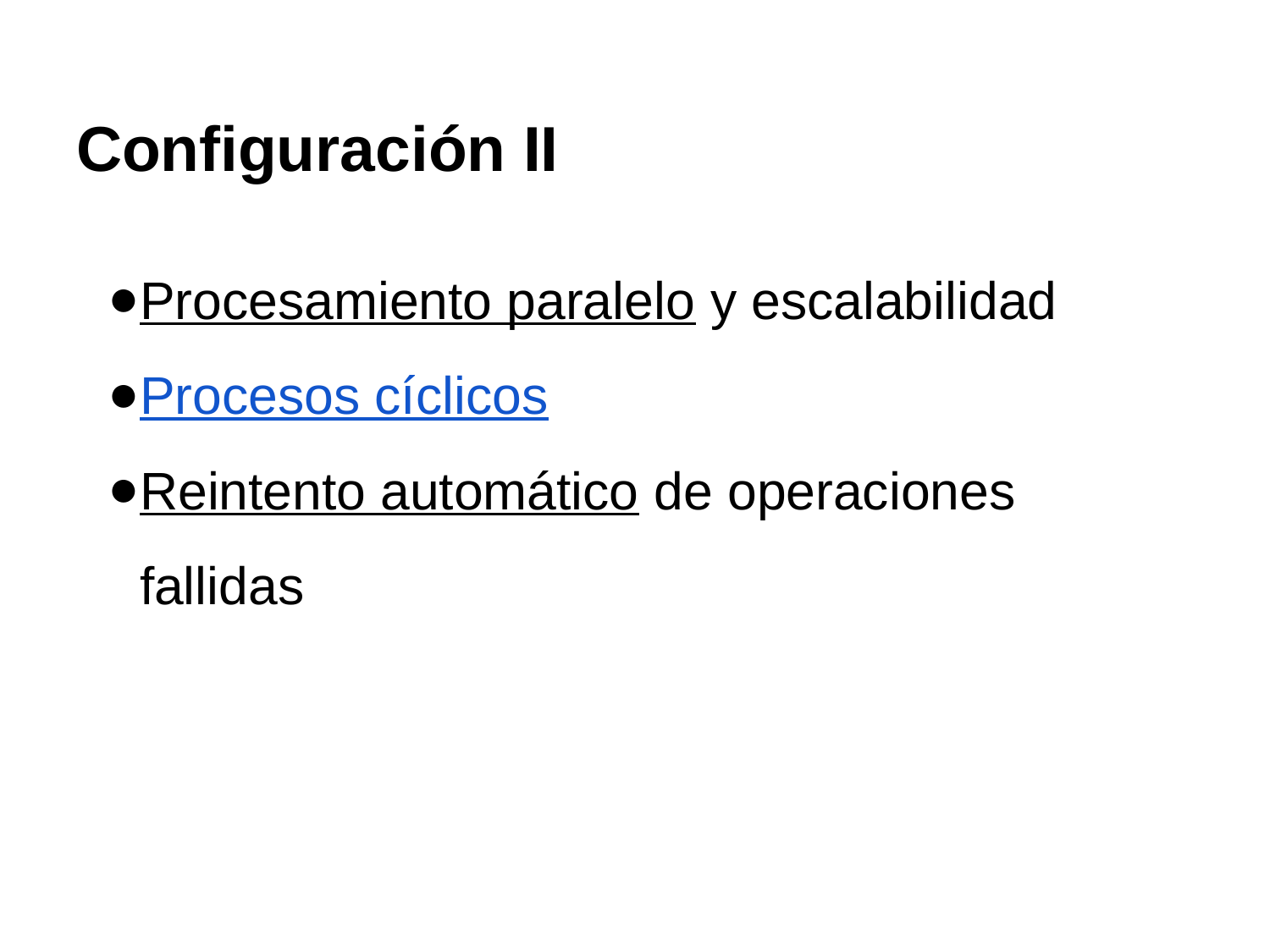

# Configuración II
Procesamiento paralelo y escalabilidad
Procesos cíclicos
Reintento automático de operaciones fallidas